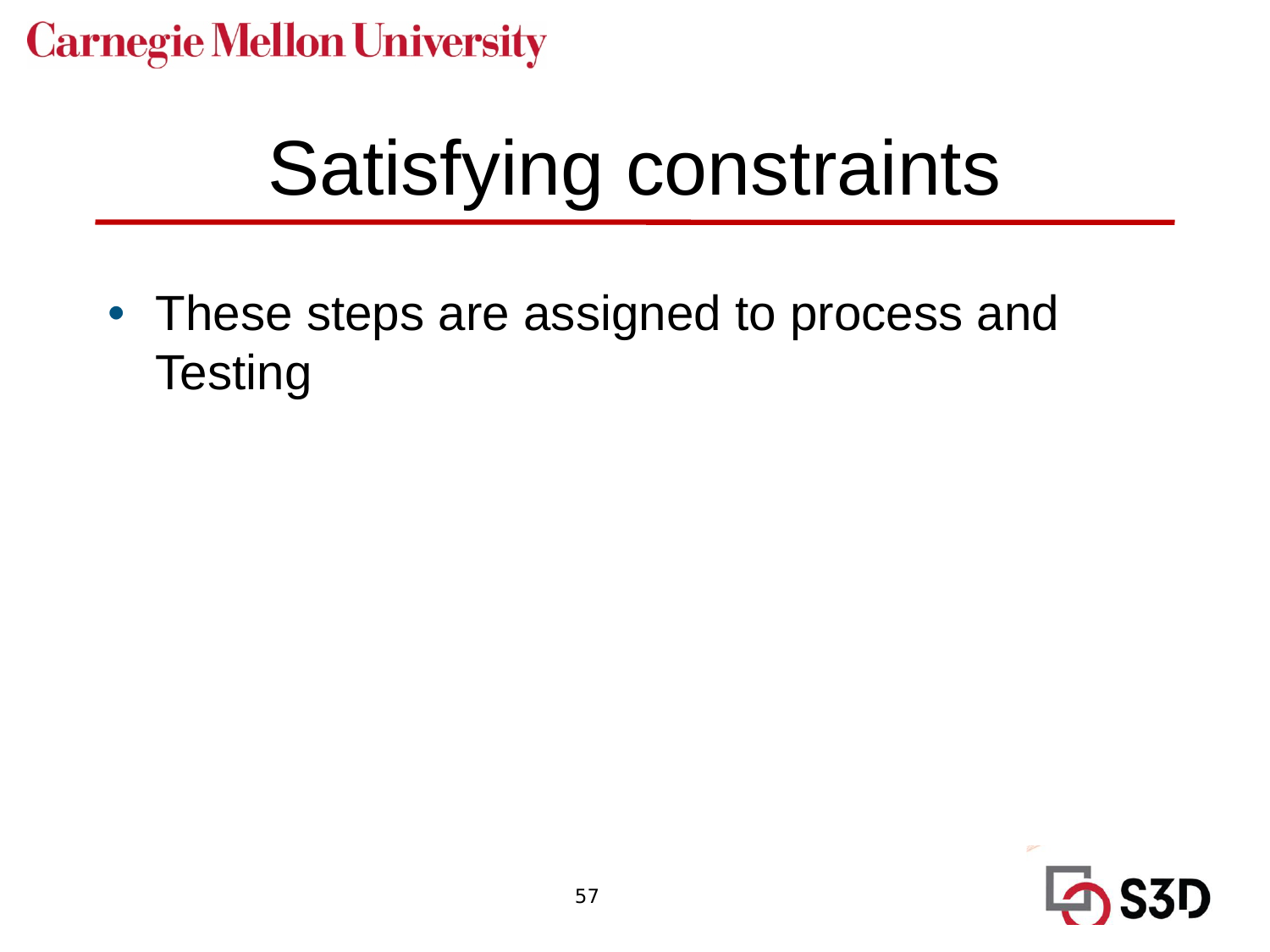

# Satisfying constraints
These steps are assigned to process and Testing